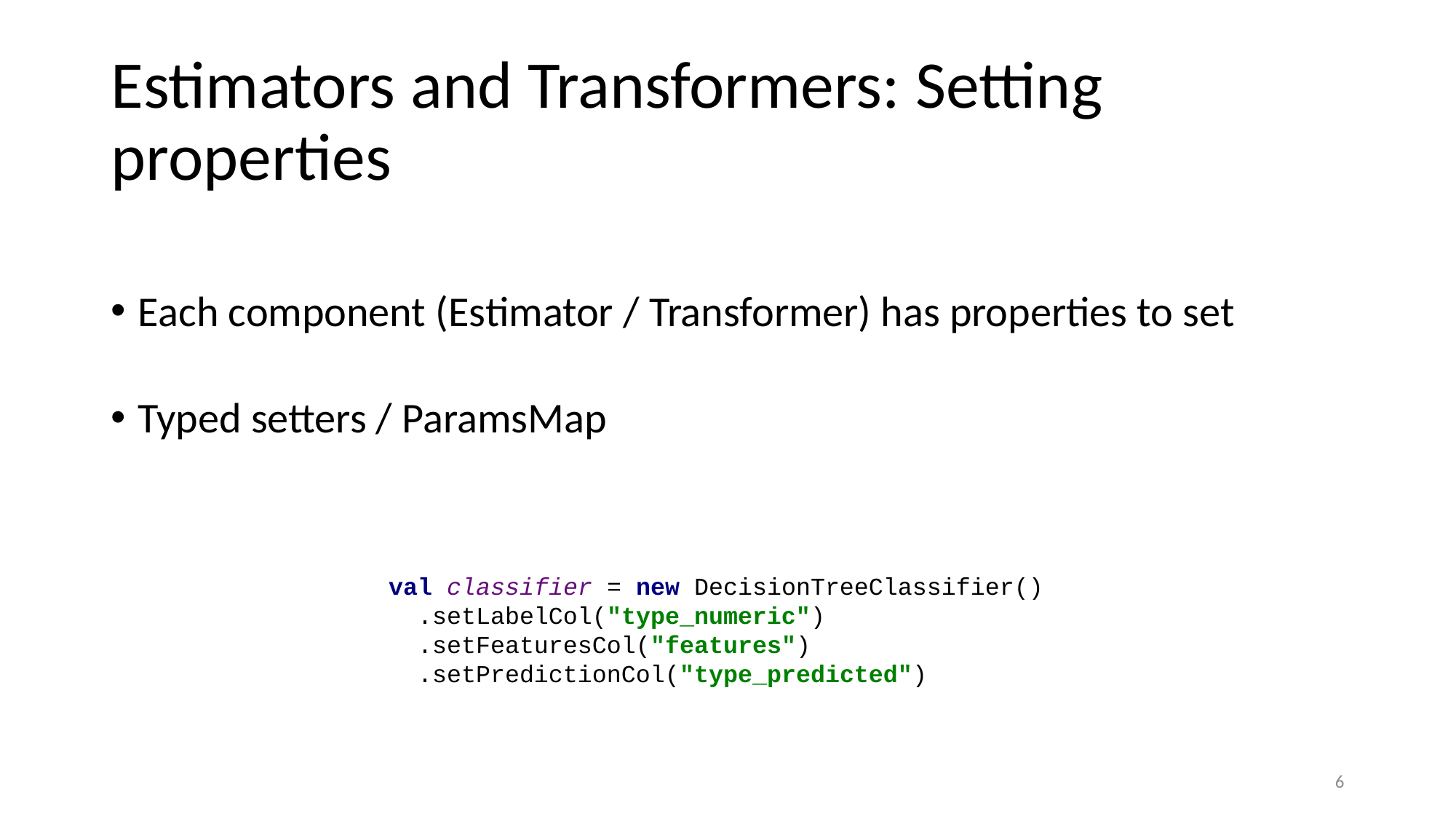

# Estimators and Transformers: Setting properties

Each component (Estimator / Transformer) has properties to set
Typed setters / ParamsMap
val classifier = new DecisionTreeClassifier()
  .setLabelCol("type_numeric")
  .setFeaturesCol("features")
  .setPredictionCol("type_predicted")
6